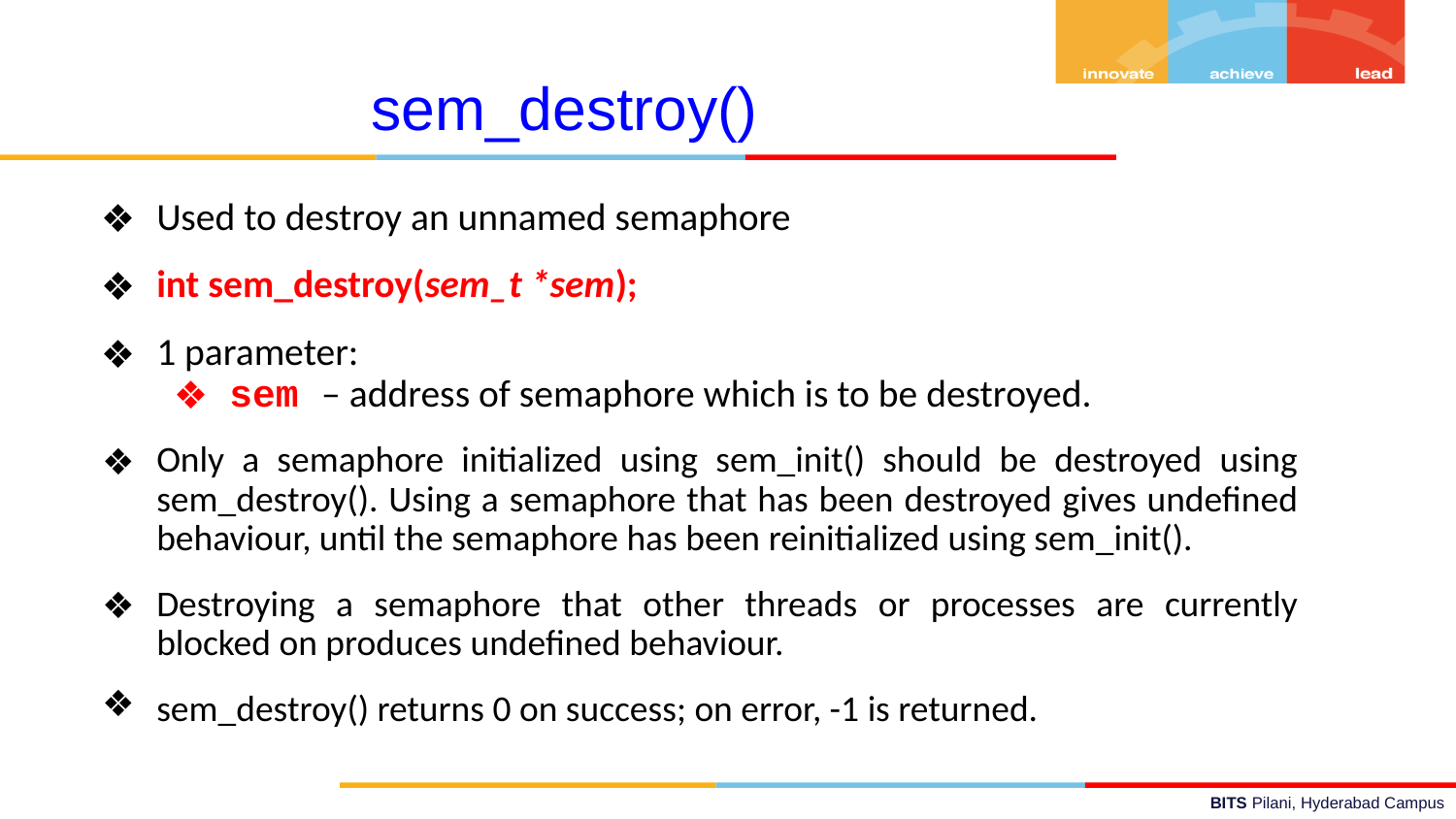

sem_destroy()
Used to destroy an unnamed semaphore

int sem_destroy(sem_t *sem);

1 parameter:
sem – address of semaphore which is to be destroyed.

Only a semaphore initialized using sem_init() should be destroyed using sem_destroy(). Using a semaphore that has been destroyed gives undefined behaviour, until the semaphore has been reinitialized using sem_init().

Destroying a semaphore that other threads or processes are currently blocked on produces undefined behaviour.

sem_destroy() returns 0 on success; on error, -1 is returned.